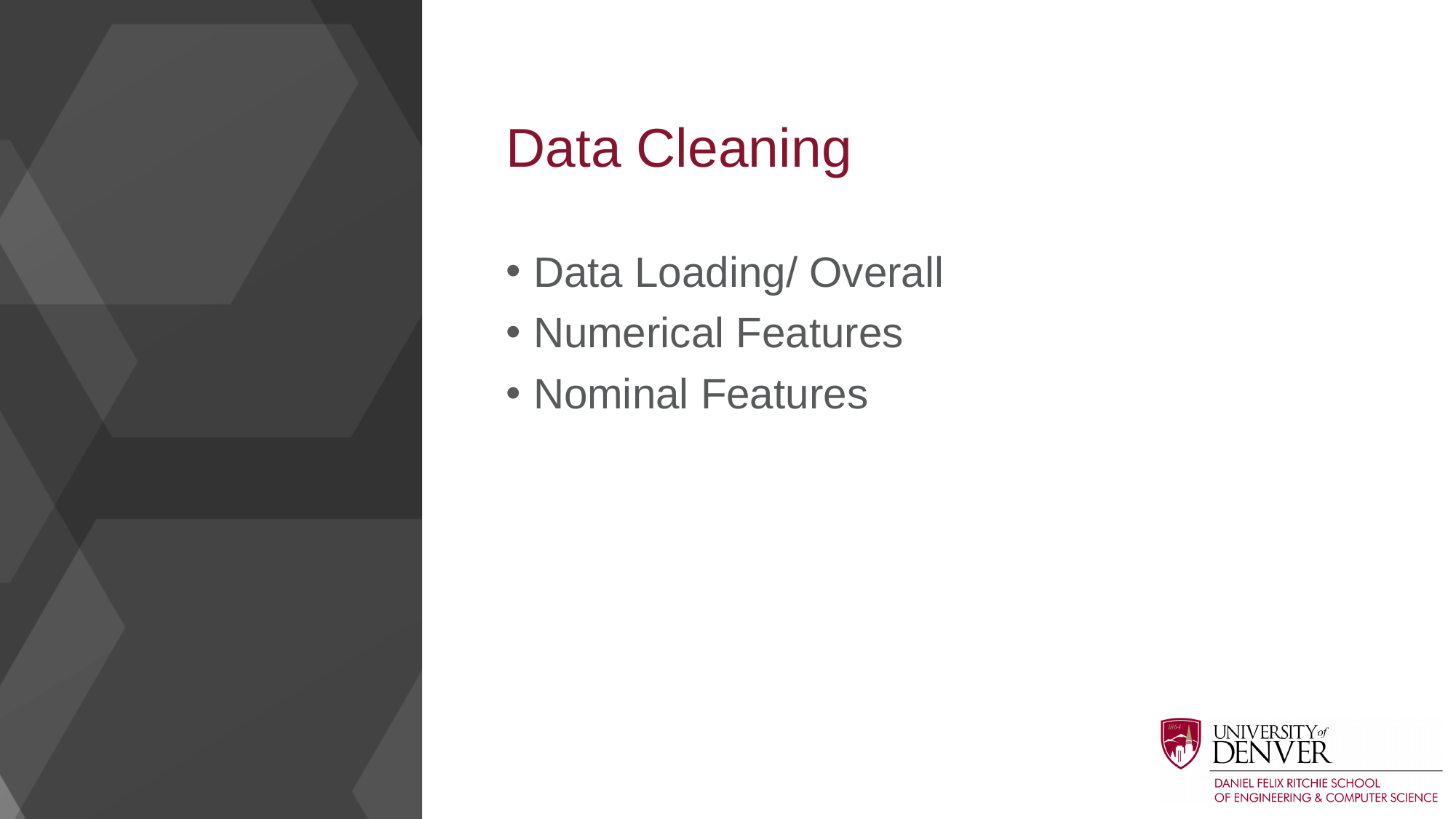

# Data Cleaning
Data Loading/ Overall
Numerical Features
Nominal Features